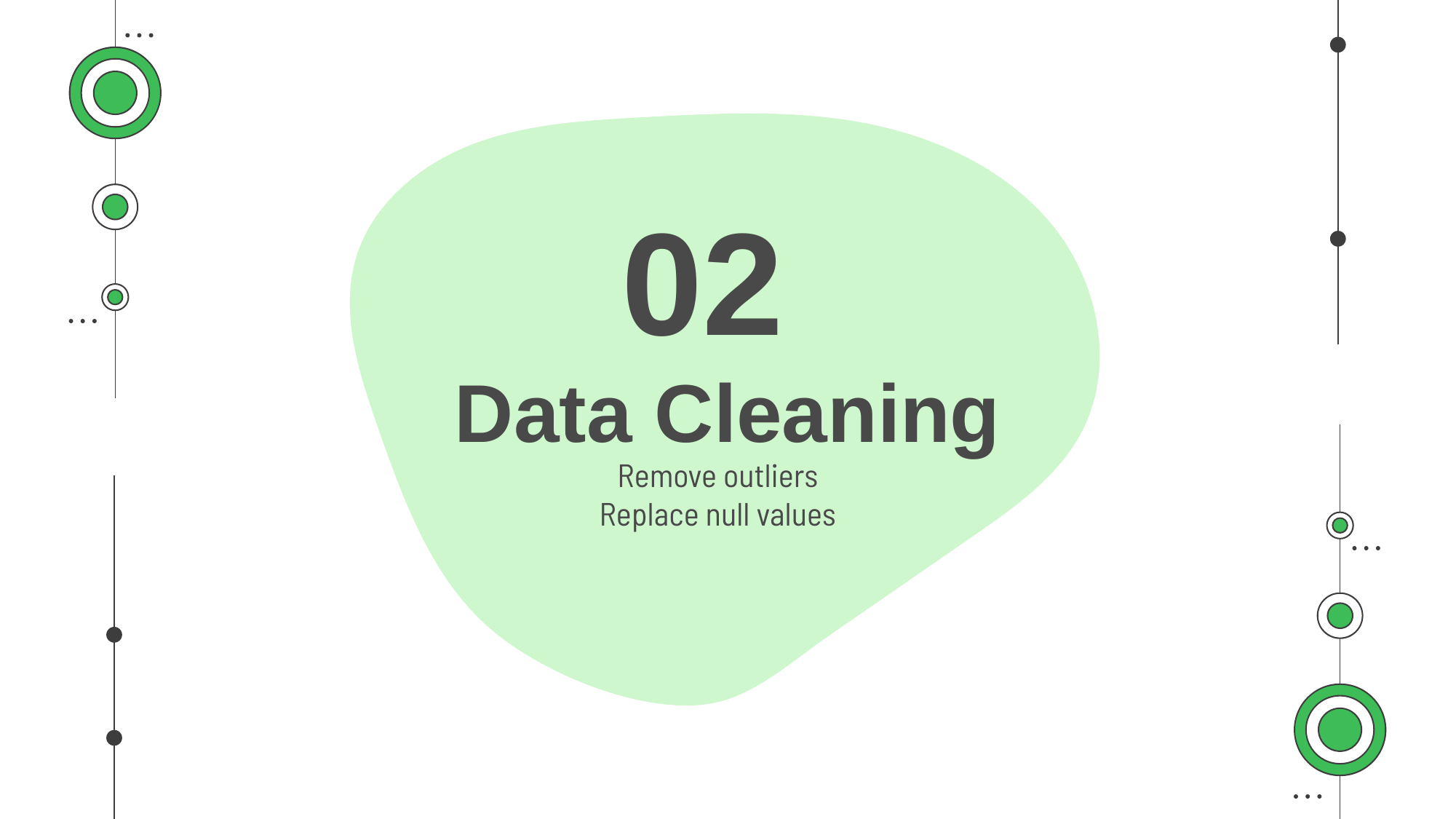

02
# Data Cleaning
Remove outliers
Replace null values